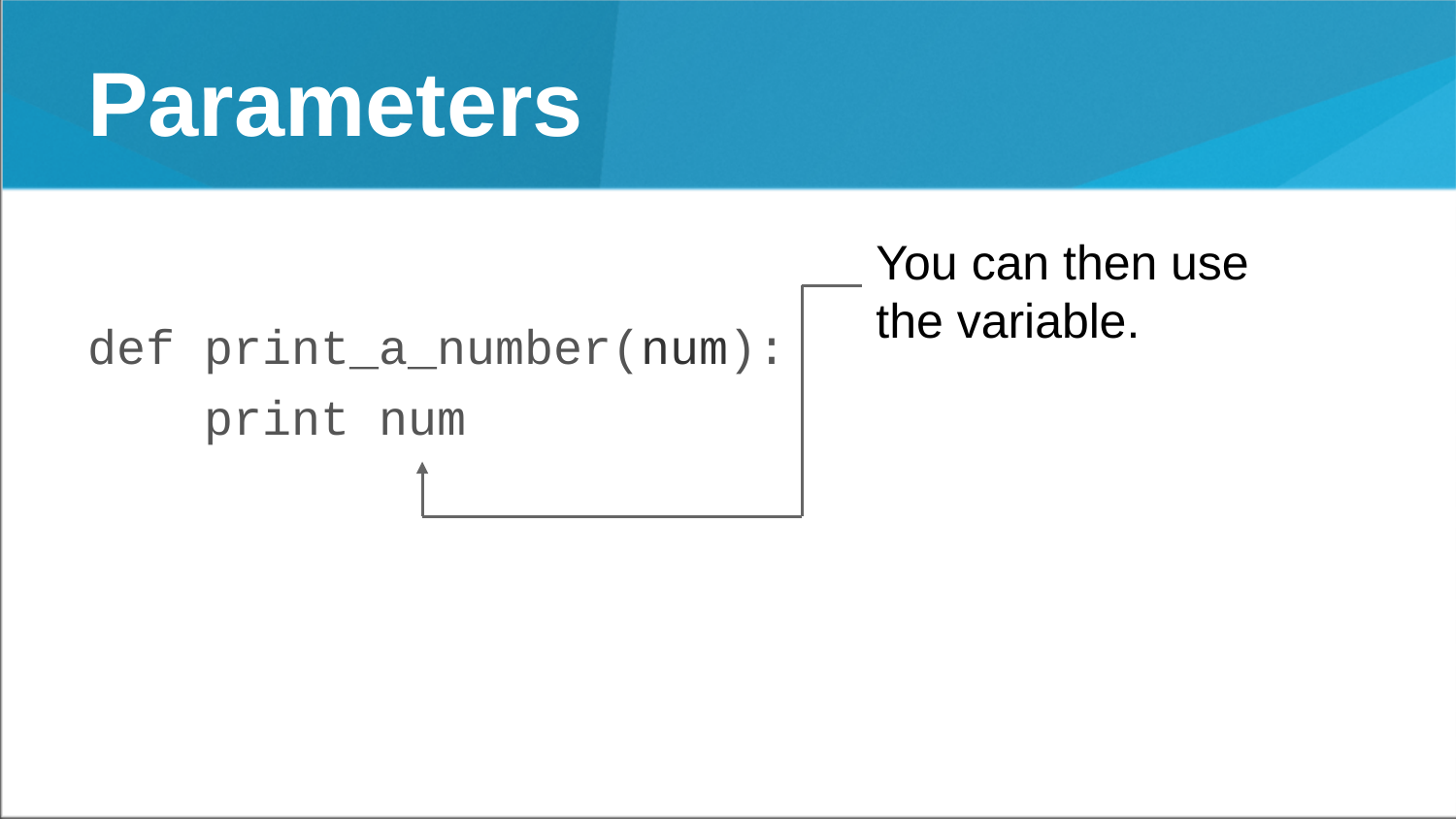

Parameters
You can then use the variable.

def print_a_number(num):
    print num